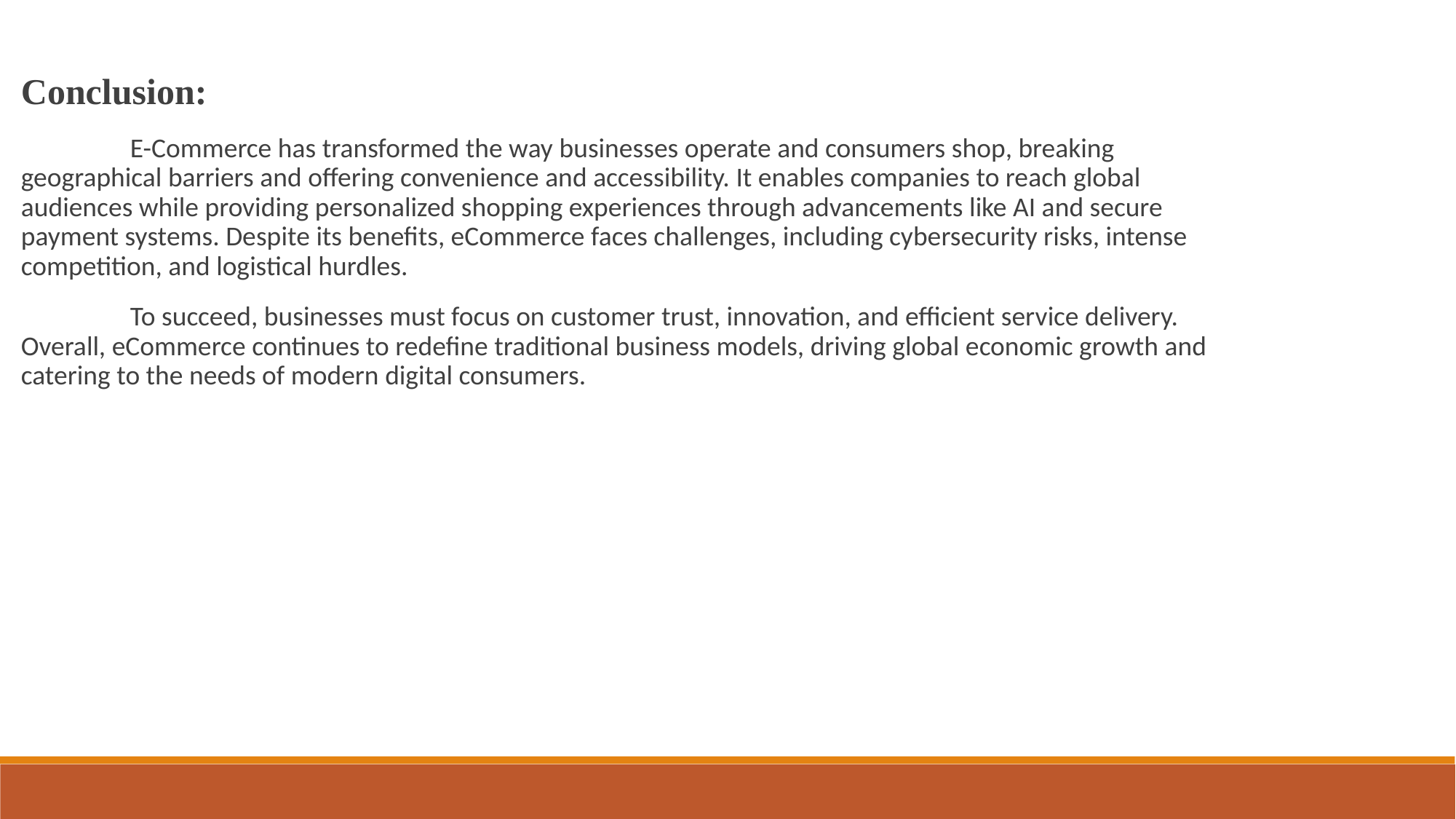

Conclusion:
 	E-Commerce has transformed the way businesses operate and consumers shop, breaking     geographical barriers and offering convenience and accessibility. It enables companies to reach global audiences while providing personalized shopping experiences through advancements like AI and secure payment systems. Despite its benefits, eCommerce faces challenges, including cybersecurity risks, intense competition, and logistical hurdles.
	To succeed, businesses must focus on customer trust, innovation, and efficient service delivery. Overall, eCommerce continues to redefine traditional business models, driving global economic growth and catering to the needs of modern digital consumers.